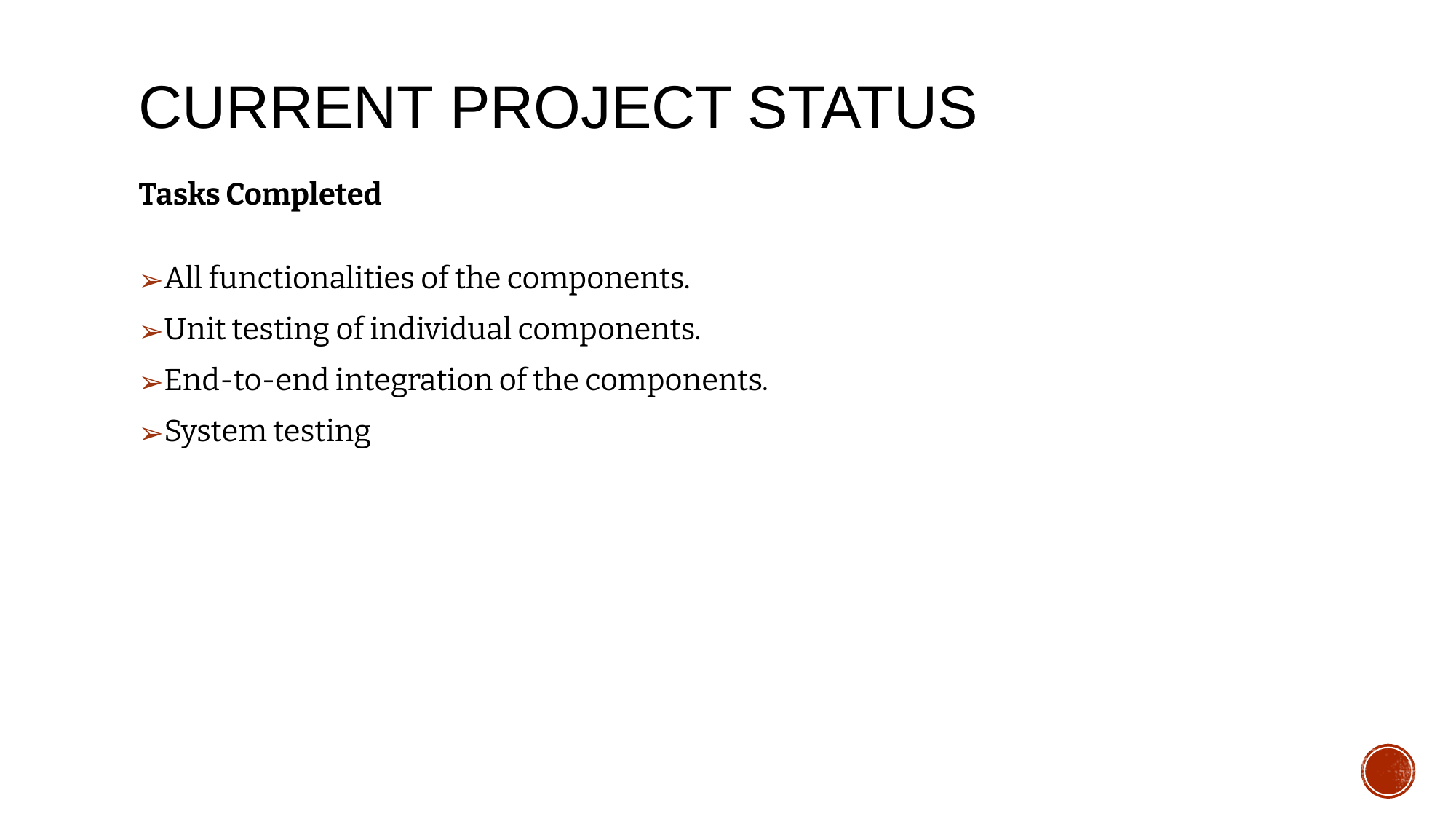

# CURRENT PROJECT STATUS
Tasks Completed

All functionalities of the components.
Unit testing of individual components.
End-to-end integration of the components.
System testing